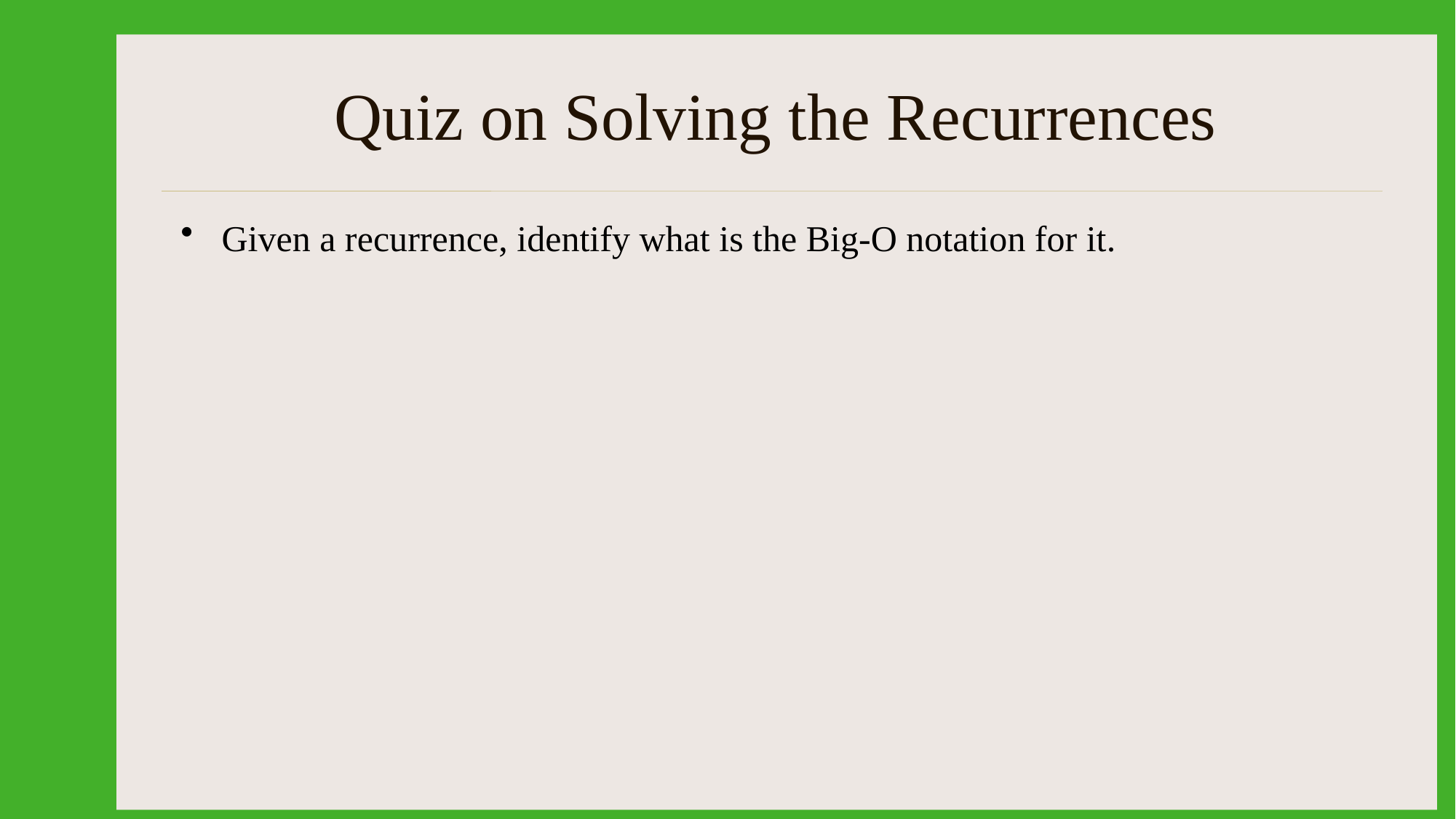

# Quiz on Solving the Recurrences
Given a recurrence, identify what is the Big-O notation for it.